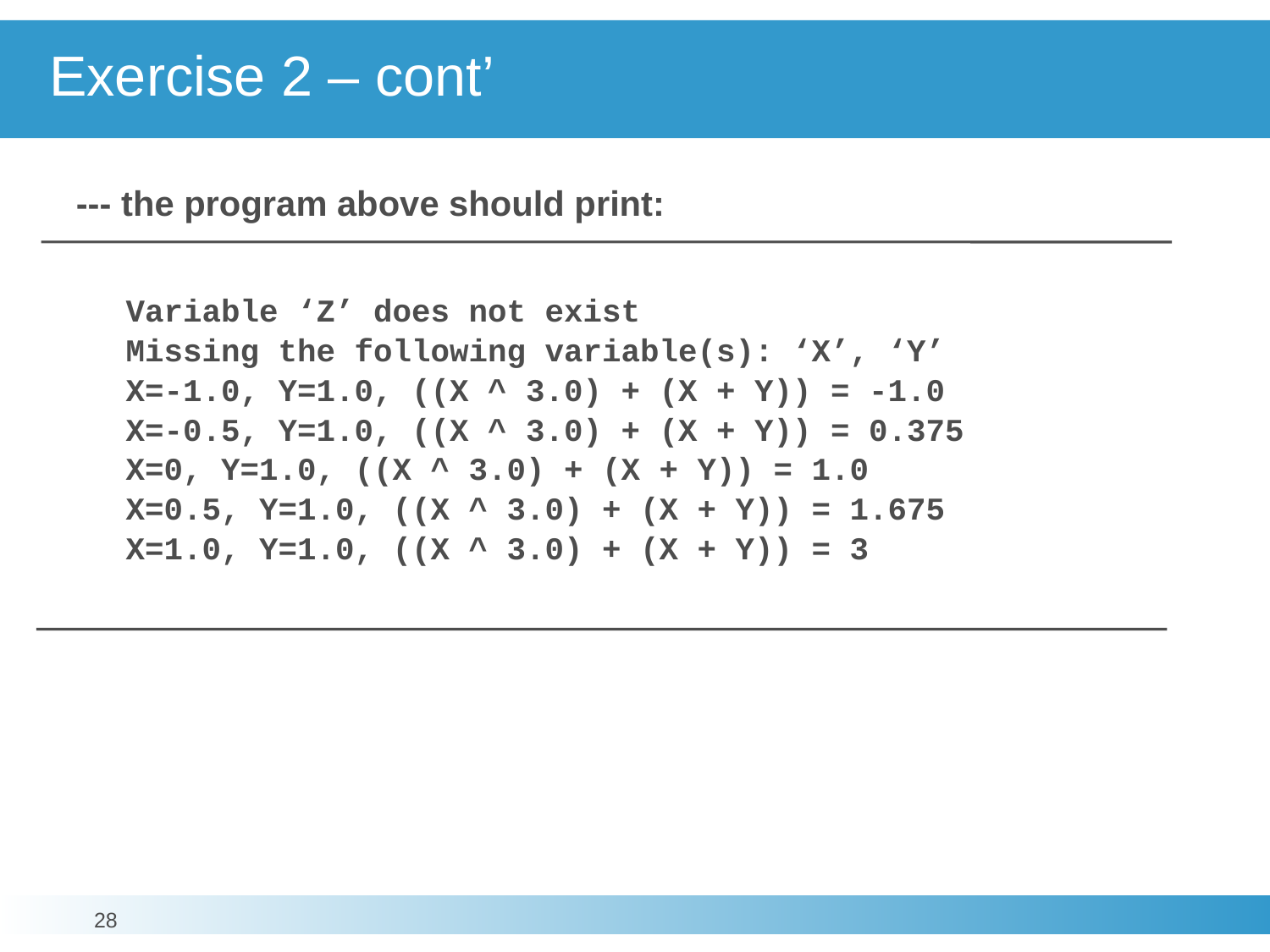

# Exercise 2 – cont’
--- the program above should print:

	Variable ‘Z’ does not exist
	Missing the following variable(s): ‘X’, ‘Y’
	X=-1.0, Y=1.0, ((X ^ 3.0) + (X + Y)) = -1.0
	X=-0.5, Y=1.0, ((X ^ 3.0) + (X + Y)) = 0.375
	X=0, Y=1.0, ((X ^ 3.0) + (X + Y)) = 1.0
	X=0.5, Y=1.0, ((X ^ 3.0) + (X + Y)) = 1.675
	X=1.0, Y=1.0, ((X ^ 3.0) + (X + Y)) = 3

28